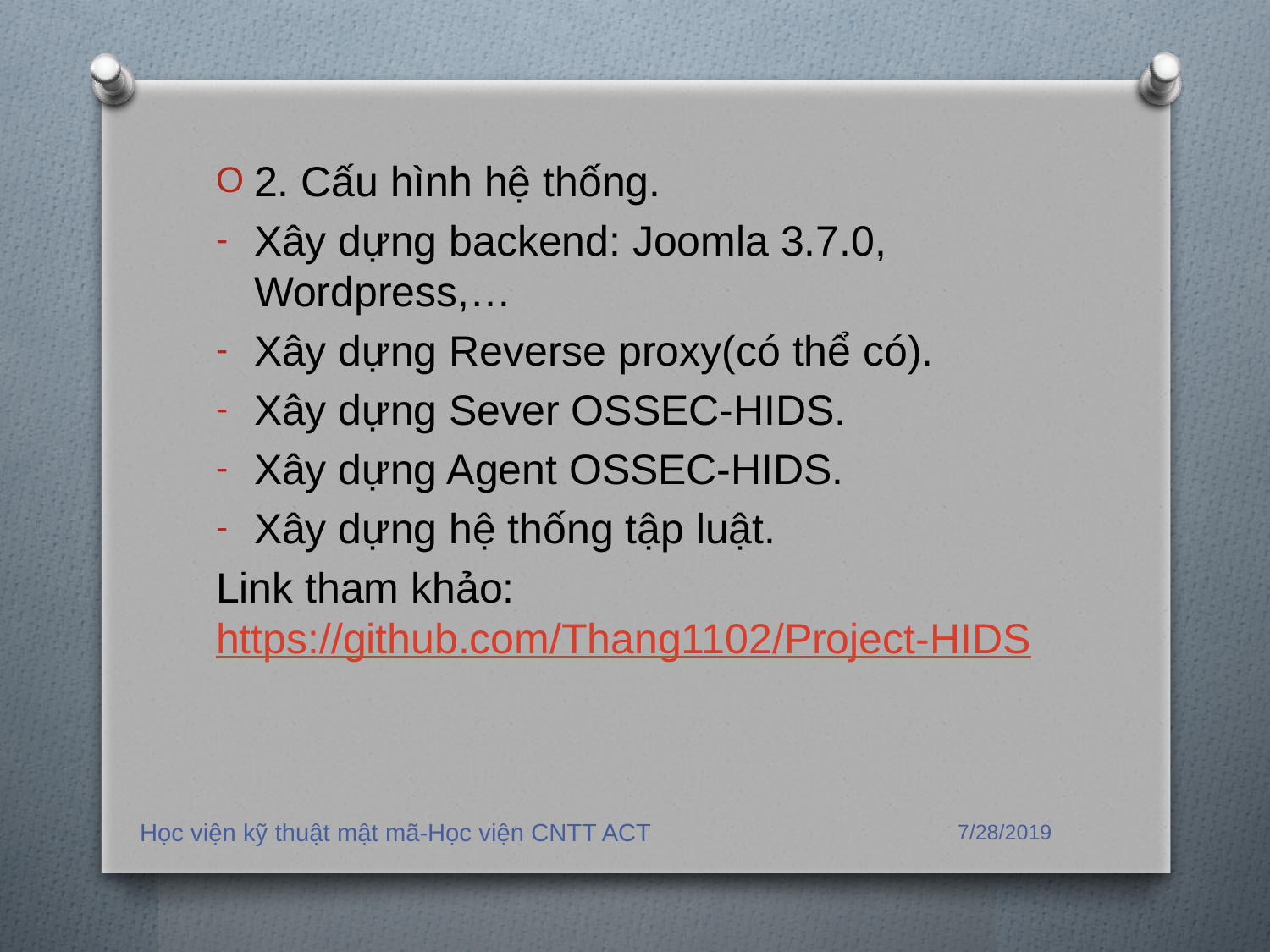

2. Cấu hình hệ thống.
Xây dựng backend: Joomla 3.7.0, Wordpress,…
Xây dựng Reverse proxy(có thể có).
Xây dựng Sever OSSEC-HIDS.
Xây dựng Agent OSSEC-HIDS.
Xây dựng hệ thống tập luật.
Link tham khảo: https://github.com/Thang1102/Project-HIDS

Học viện kỹ thuật mật mã-Học viện CNTT ACT
7/28/2019